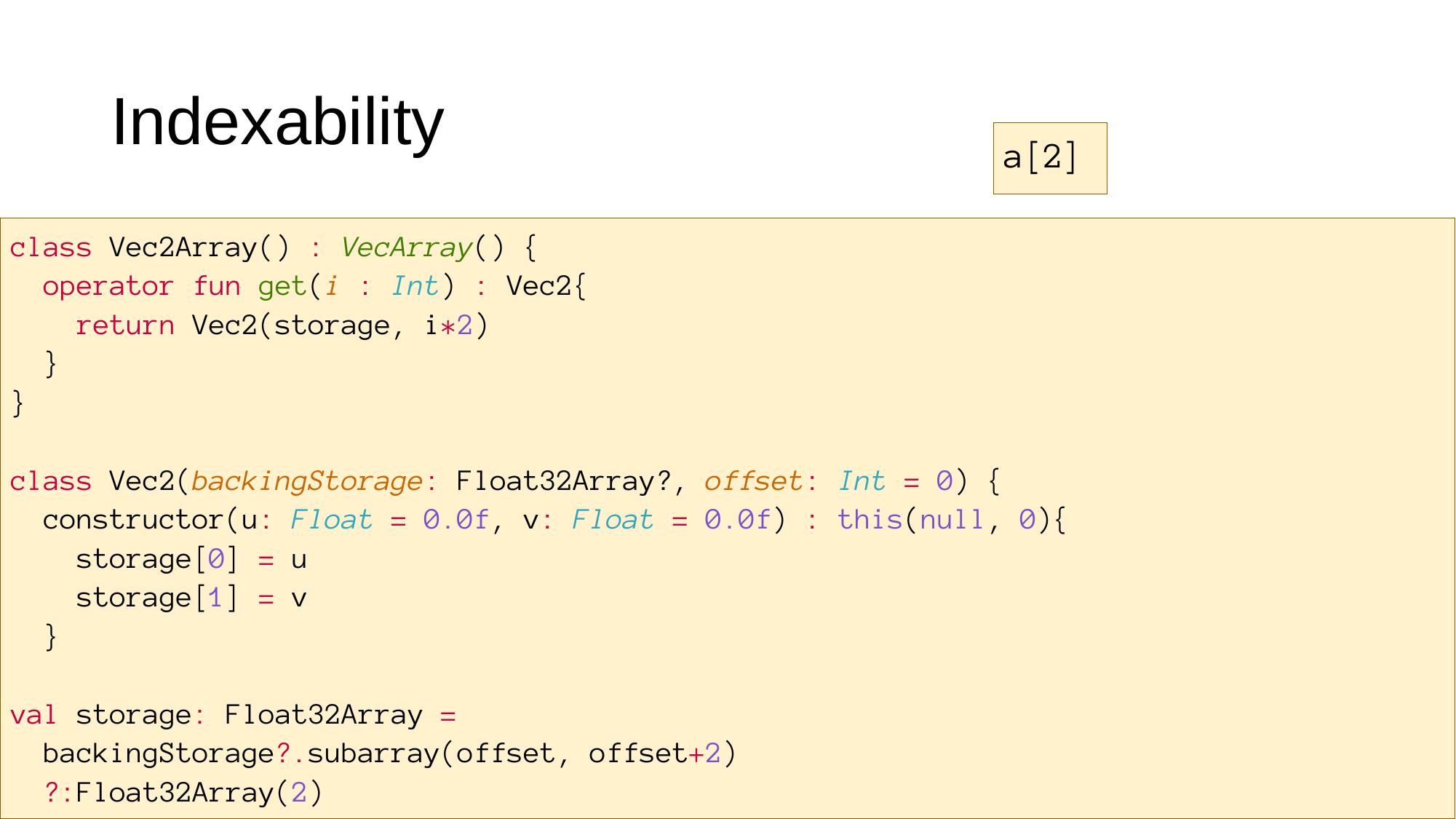

# Indexability
a[2]
class Vec2Array() : VecArray() {
  operator fun get(i : Int) : Vec2{
    return Vec2(storage, i*2)
  }
}

class Vec2(backingStorage: Float32Array?, offset: Int = 0) {
  constructor(u: Float = 0.0f, v: Float = 0.0f) : this(null, 0){
    storage[0] = u
    storage[1] = v
  }

val storage: Float32Array =
  backingStorage?.subarray(offset, offset+2)
  ?:Float32Array(2)